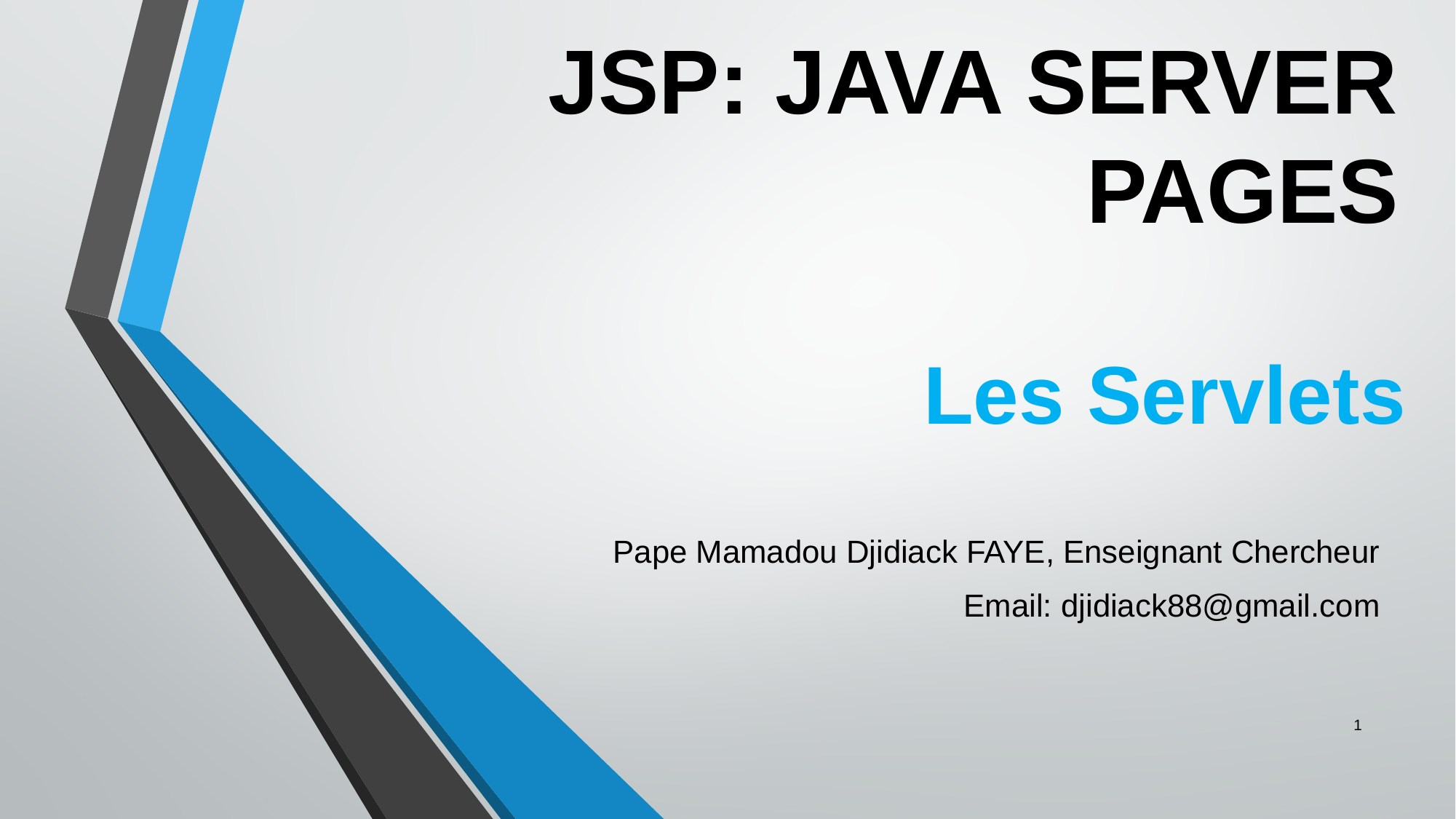

JSP: JAVA SERVER PAGES
# Les Servlets
Pape Mamadou Djidiack FAYE, Enseignant Chercheur
Email: djidiack88@gmail.com
1